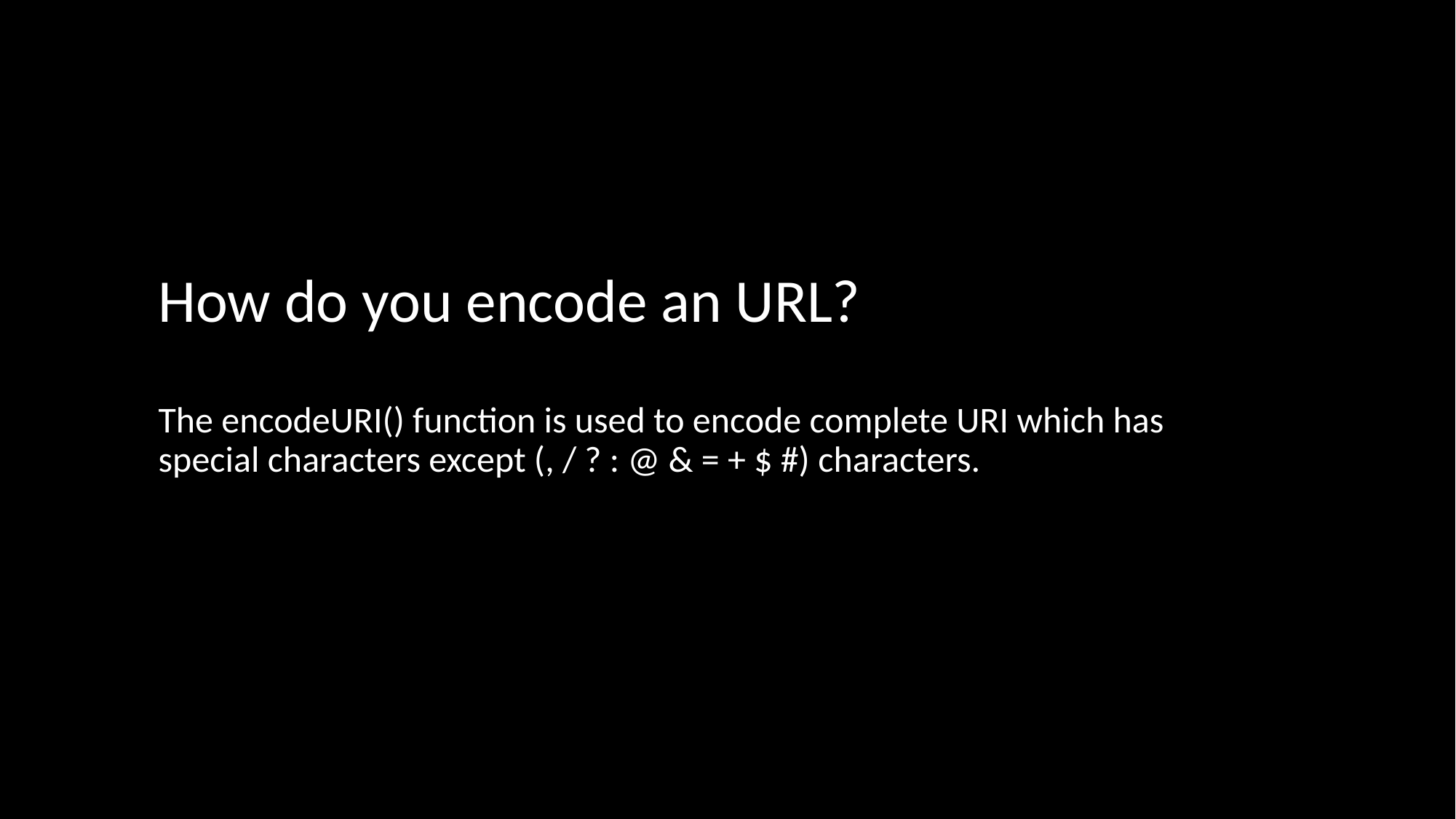

# How do you encode an URL?
The encodeURI() function is used to encode complete URI which has special characters except (, / ? : @ & = + $ #) characters.